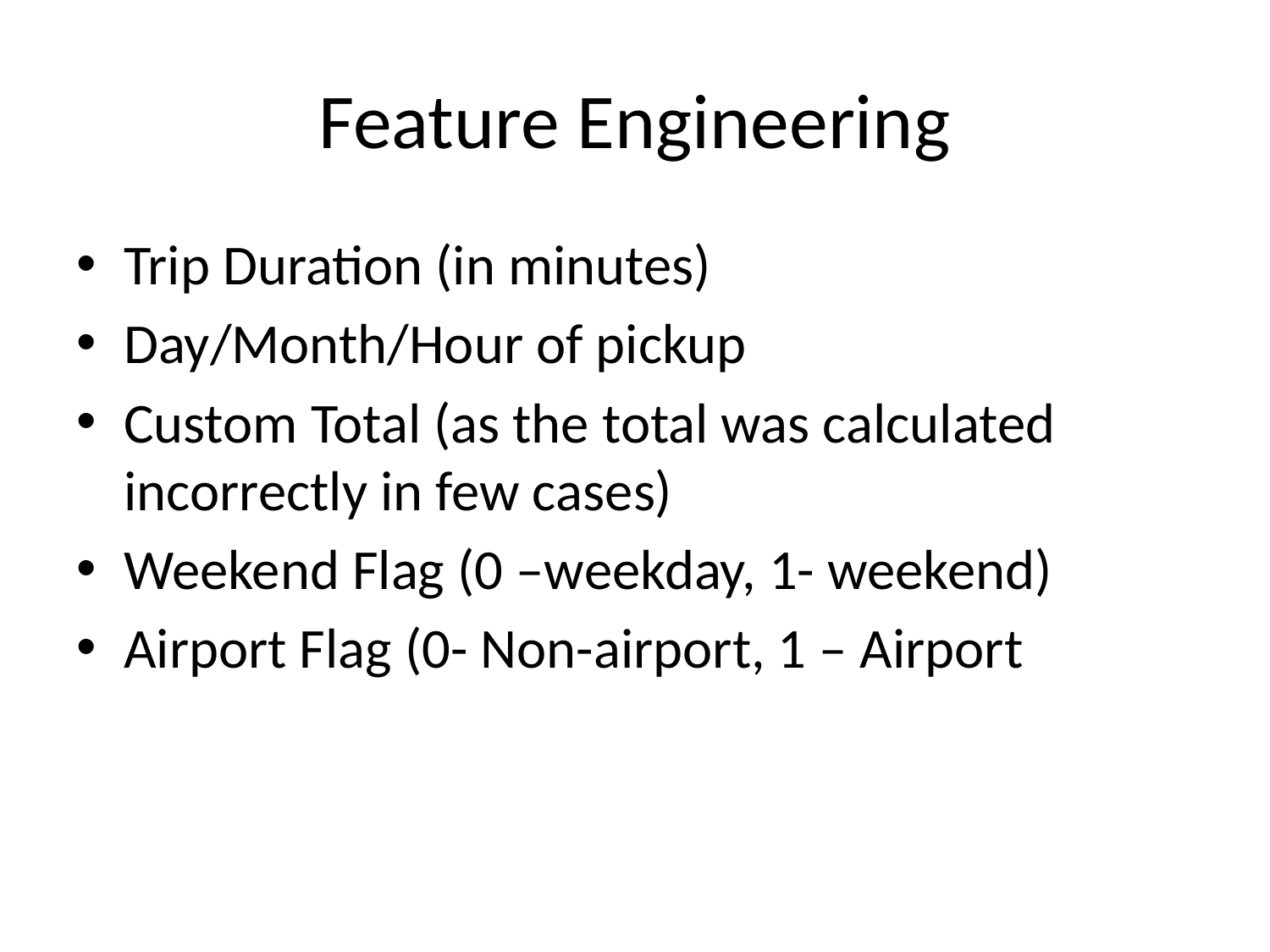

# Feature Engineering
Trip Duration (in minutes)
Day/Month/Hour of pickup
Custom Total (as the total was calculated incorrectly in few cases)
Weekend Flag (0 –weekday, 1- weekend)
Airport Flag (0- Non-airport, 1 – Airport